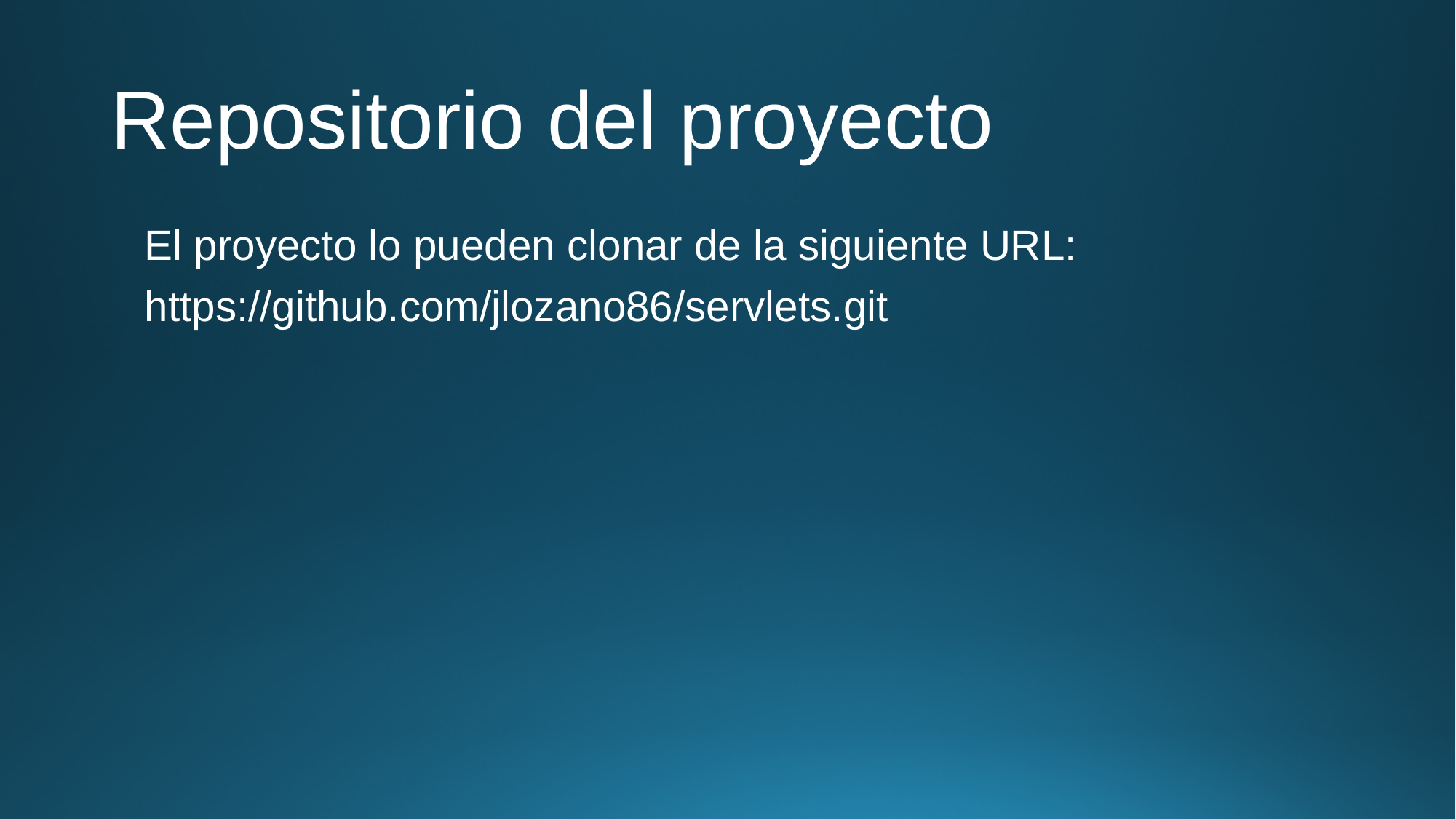

# Repositorio del proyecto
El proyecto lo pueden clonar de la siguiente URL:
https://github.com/jlozano86/servlets.git